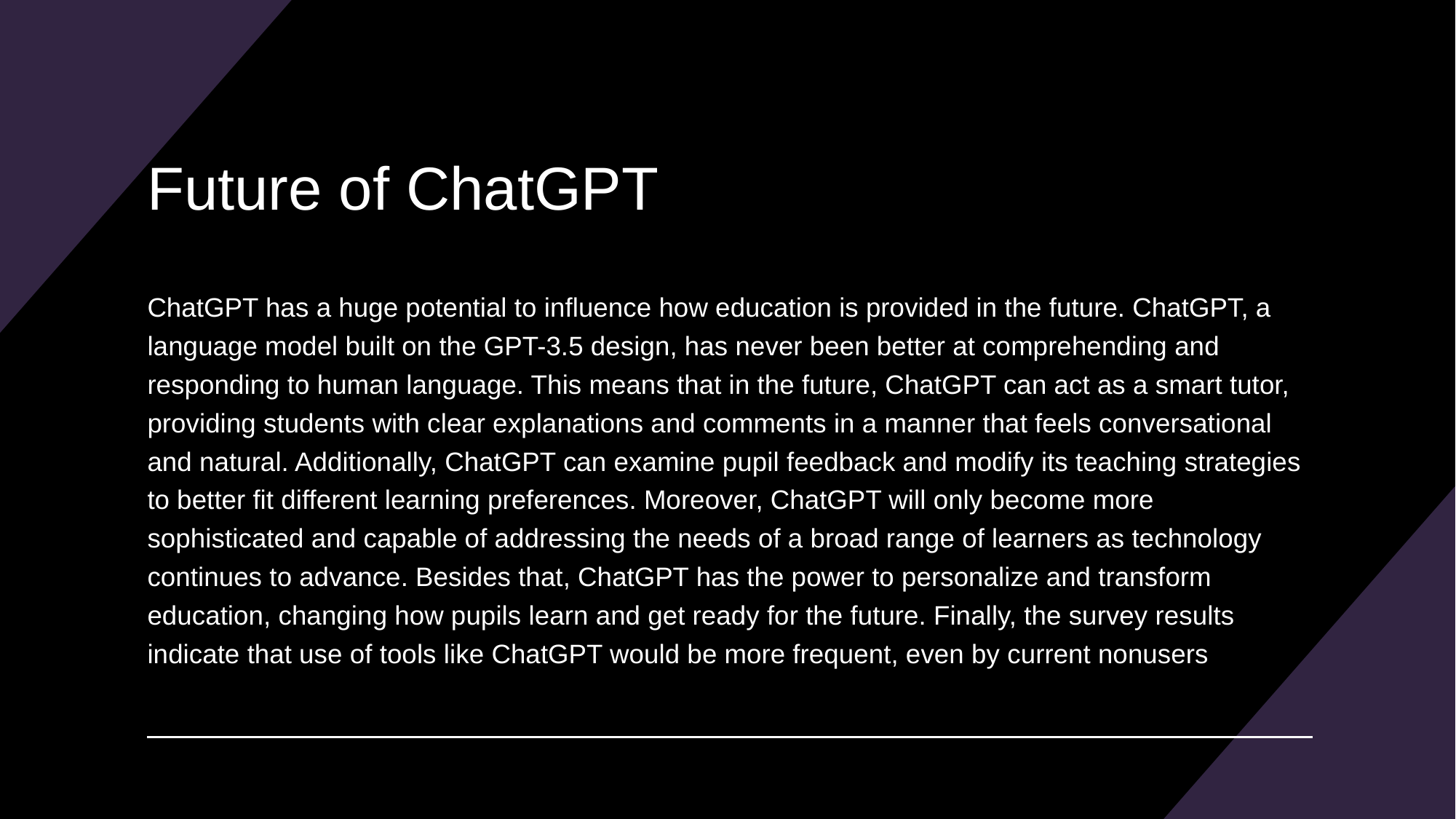

# Future of ChatGPT
ChatGPT has a huge potential to influence how education is provided in the future. ChatGPT, a language model built on the GPT-3.5 design, has never been better at comprehending and responding to human language. This means that in the future, ChatGPT can act as a smart tutor, providing students with clear explanations and comments in a manner that feels conversational and natural. Additionally, ChatGPT can examine pupil feedback and modify its teaching strategies to better fit different learning preferences. Moreover, ChatGPT will only become more sophisticated and capable of addressing the needs of a broad range of learners as technology continues to advance. Besides that, ChatGPT has the power to personalize and transform education, changing how pupils learn and get ready for the future. Finally, the survey results indicate that use of tools like ChatGPT would be more frequent, even by current nonusers